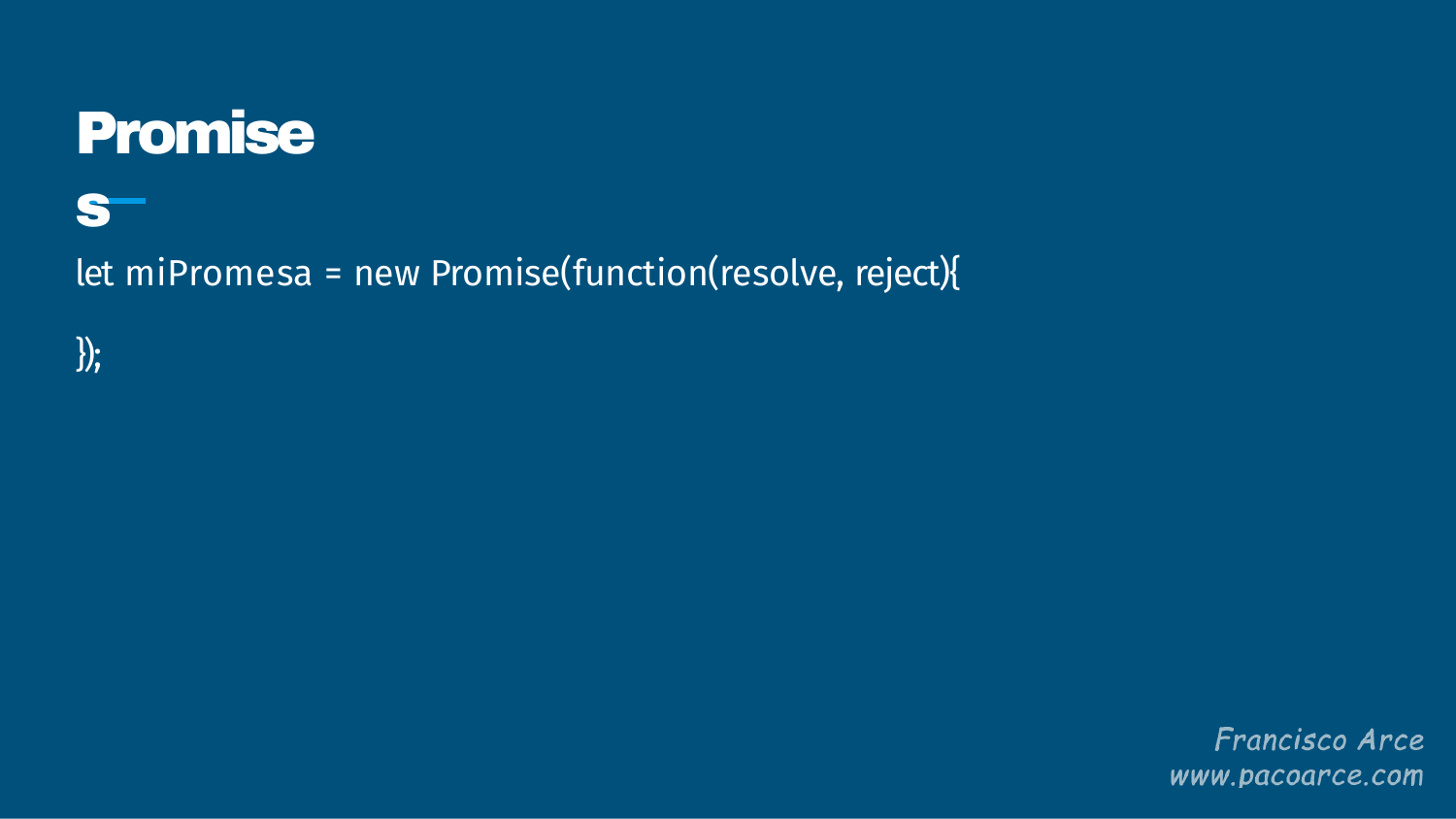

# Promises

let miPromesa = new Promise(function(resolve, reject){
});